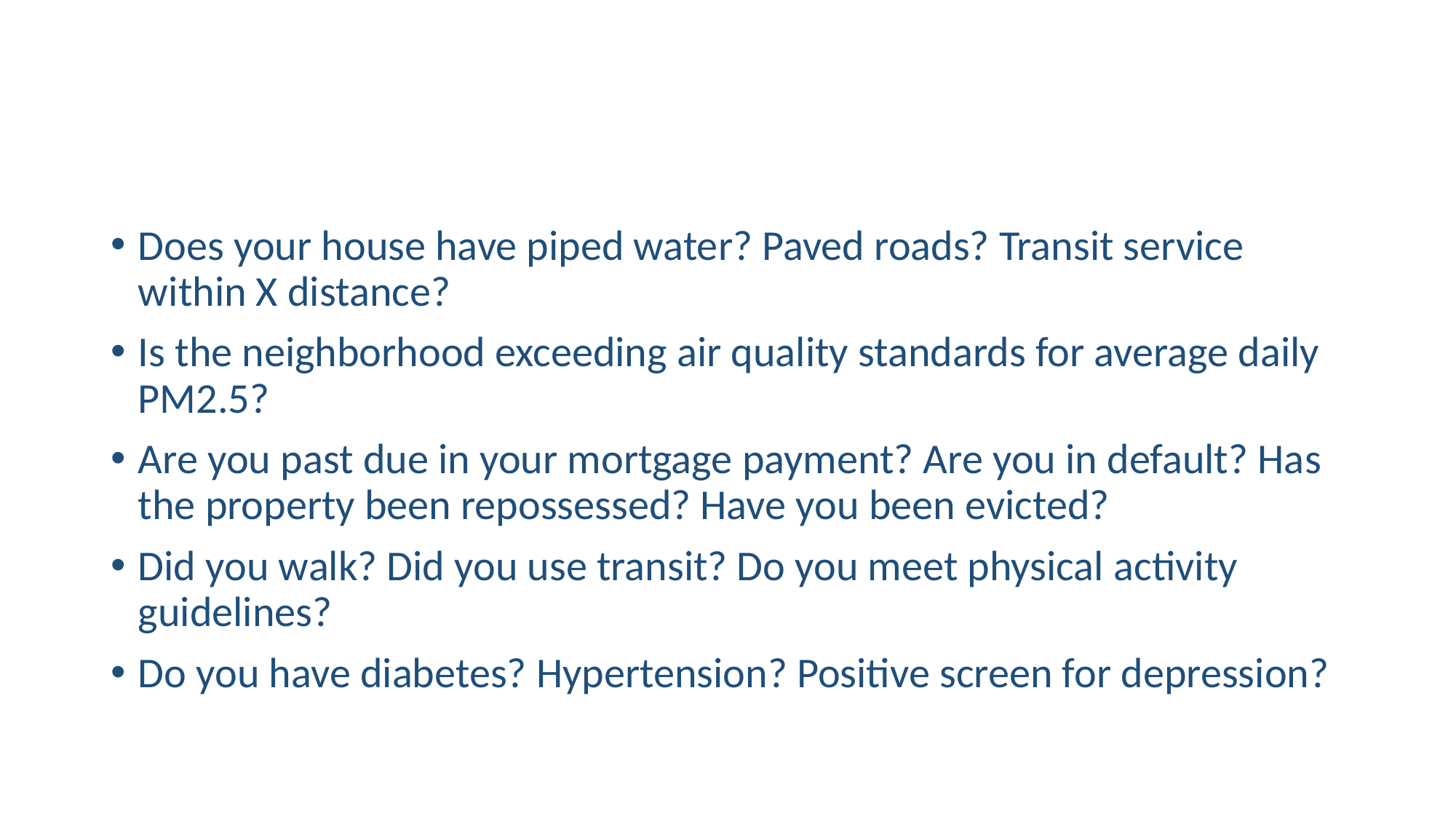

#
Does your house have piped water? Paved roads? Transit service within X distance?
Is the neighborhood exceeding air quality standards for average daily PM2.5?
Are you past due in your mortgage payment? Are you in default? Has the property been repossessed? Have you been evicted?
Did you walk? Did you use transit? Do you meet physical activity guidelines?
Do you have diabetes? Hypertension? Positive screen for depression?